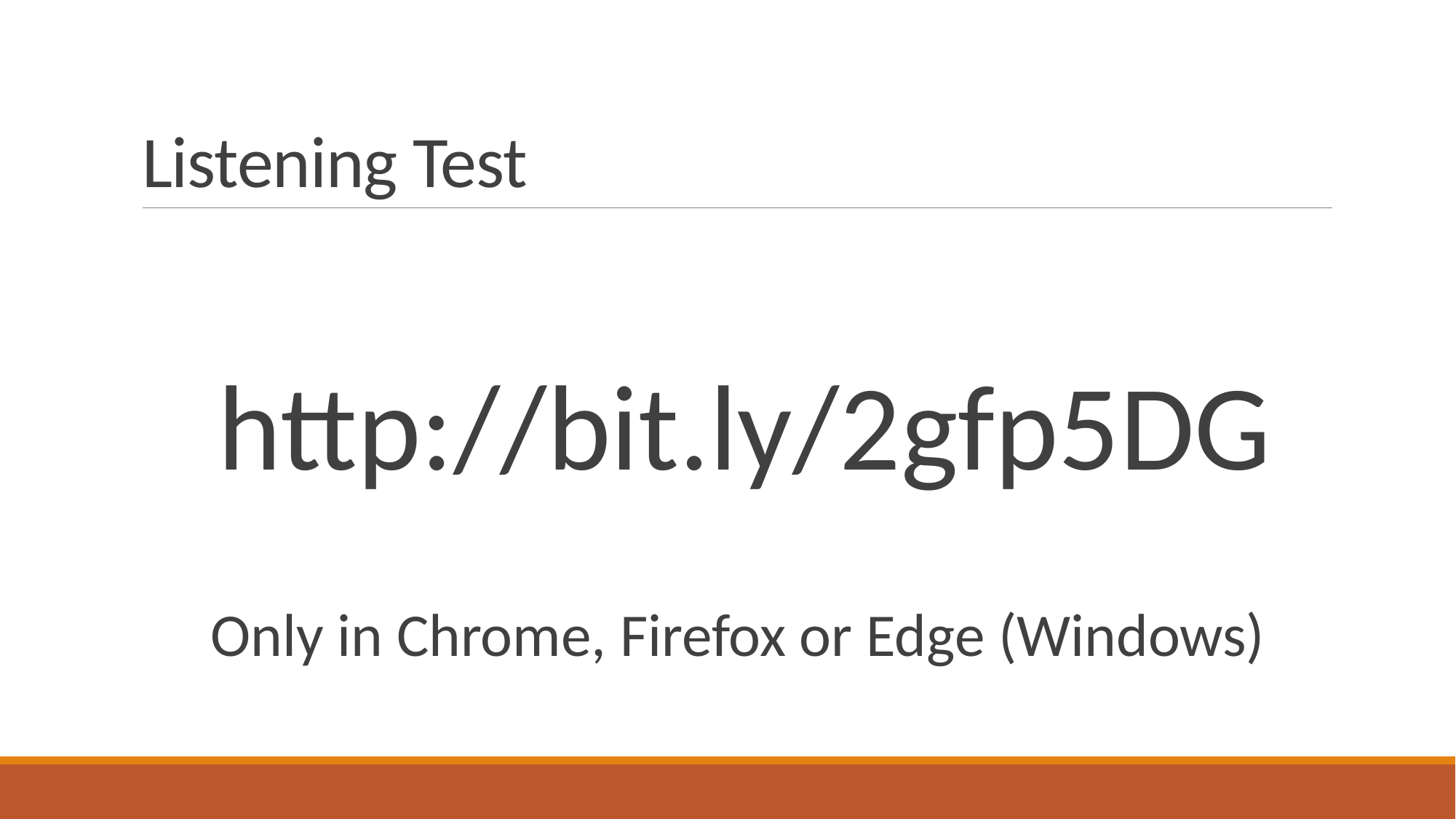

# Listening Test

http://bit.ly/2gfp5DG

Only in Chrome, Firefox or Edge (Windows)